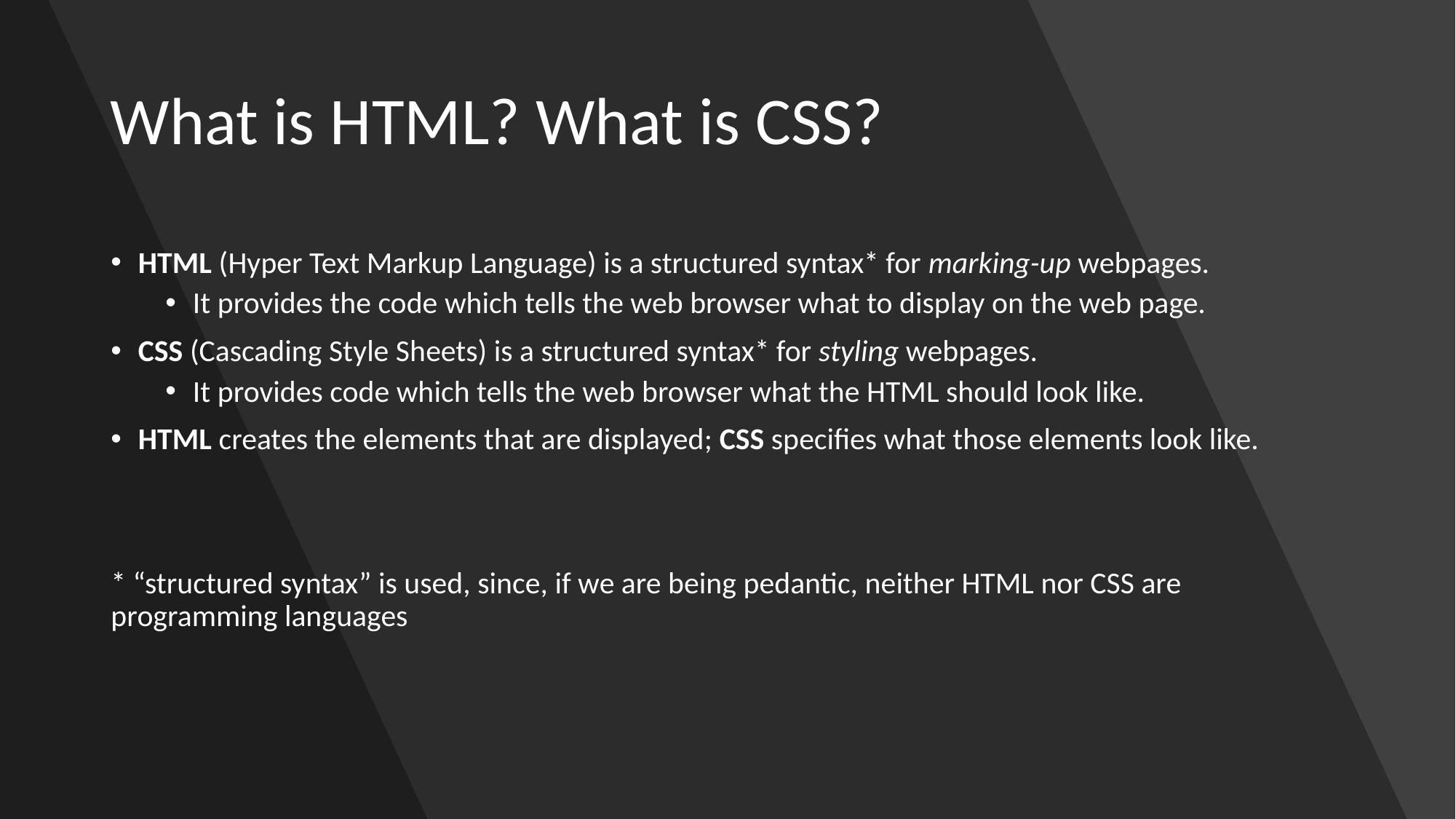

# What is HTML? What is CSS?
HTML (Hyper Text Markup Language) is a structured syntax* for marking-up webpages.
It provides the code which tells the web browser what to display on the web page.
CSS (Cascading Style Sheets) is a structured syntax* for styling webpages.
It provides code which tells the web browser what the HTML should look like.
HTML creates the elements that are displayed; CSS specifies what those elements look like.

* “structured syntax” is used, since, if we are being pedantic, neither HTML nor CSS are programming languages